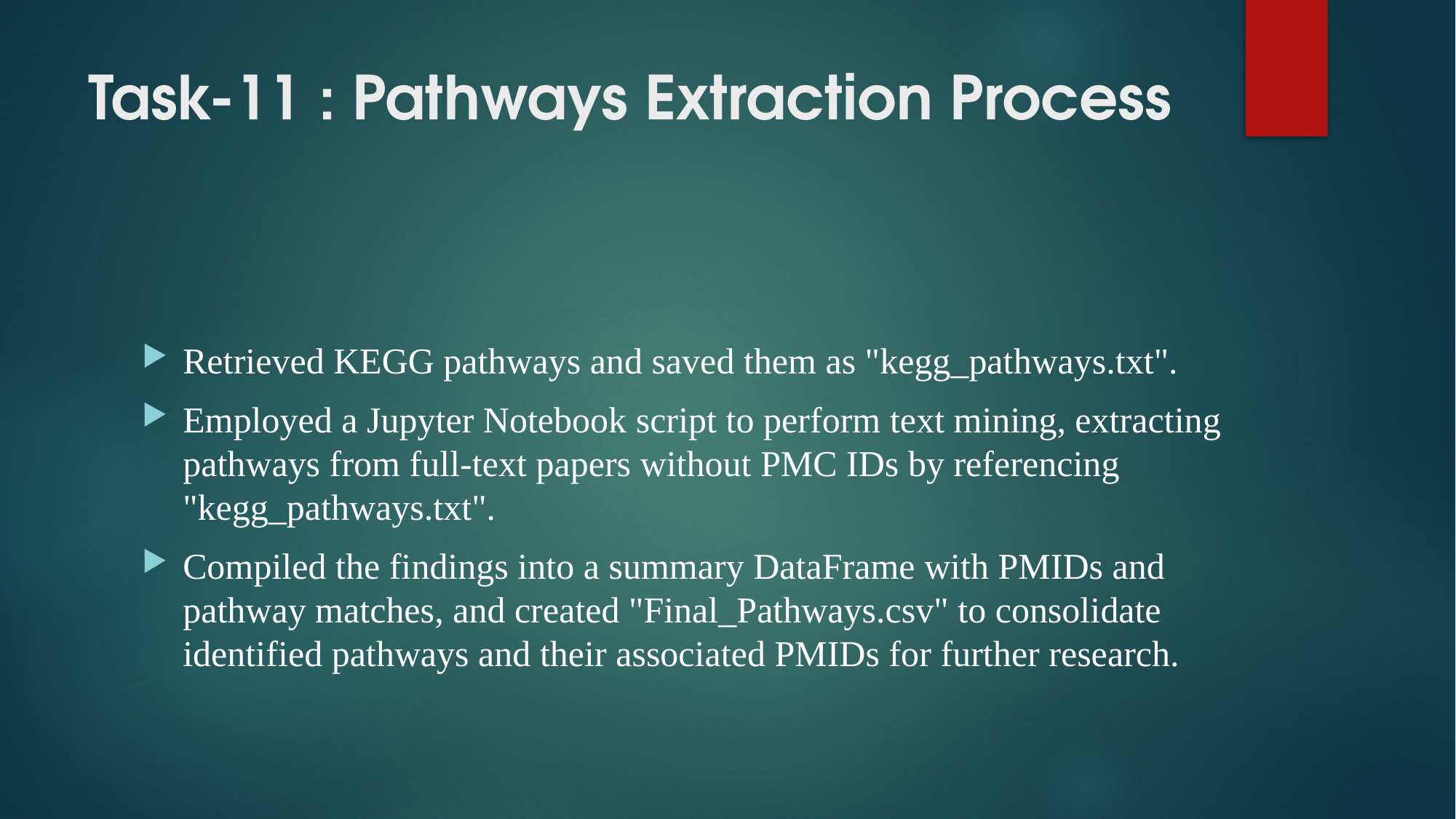

# Task-11 : Pathways Extraction Process

Retrieved KEGG pathways and saved them as "kegg_pathways.txt".
Employed a Jupyter Notebook script to perform text mining, extracting pathways from full-text papers without PMC IDs by referencing "kegg_pathways.txt".
Compiled the findings into a summary DataFrame with PMIDs and pathway matches, and created "Final_Pathways.csv" to consolidate identified pathways and their associated PMIDs for further research.